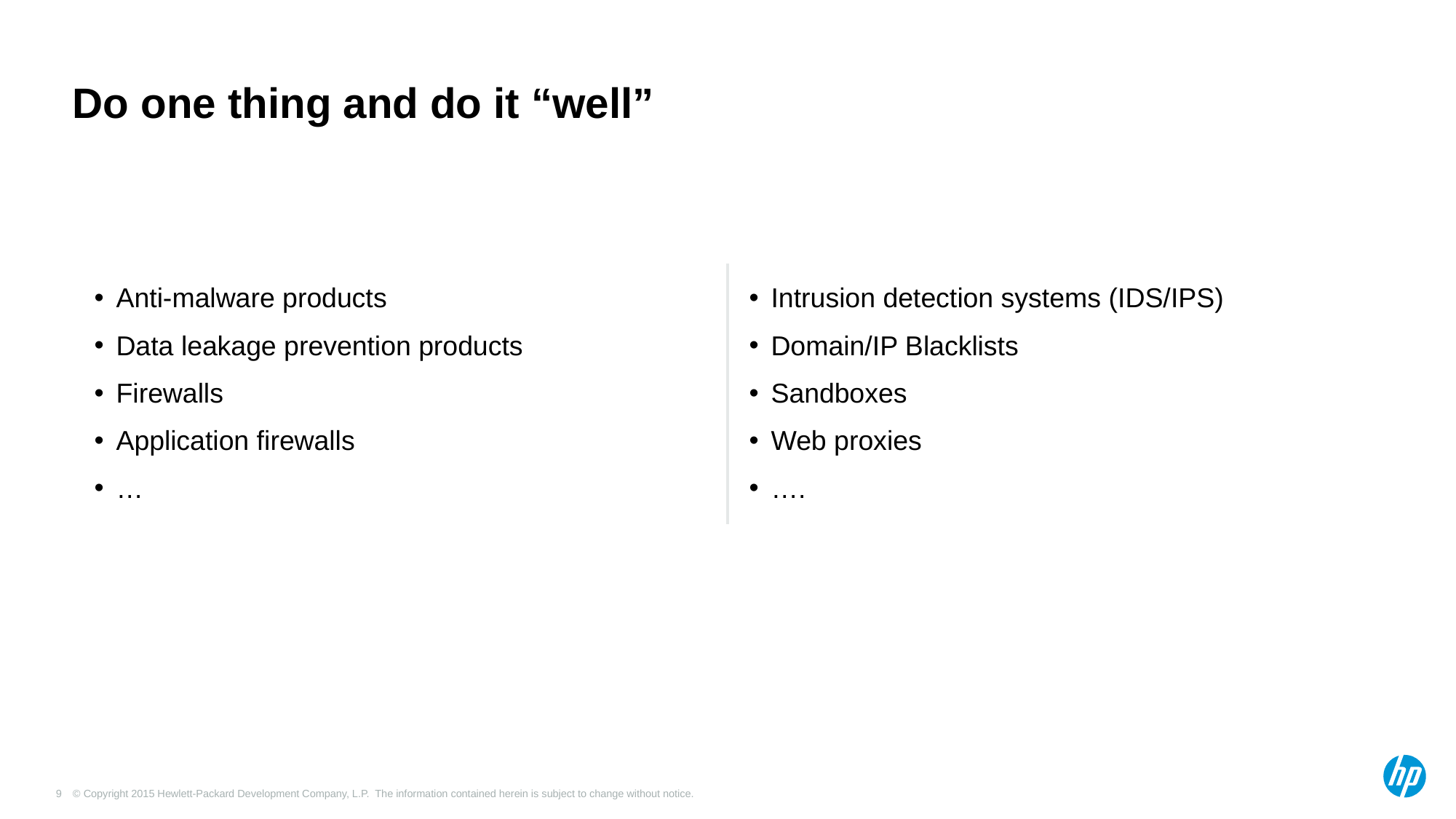

# Do one thing and do it “well”
Anti-malware products
Data leakage prevention products
Firewalls
Application firewalls
…
Intrusion detection systems (IDS/IPS)
Domain/IP Blacklists
Sandboxes
Web proxies
….
9